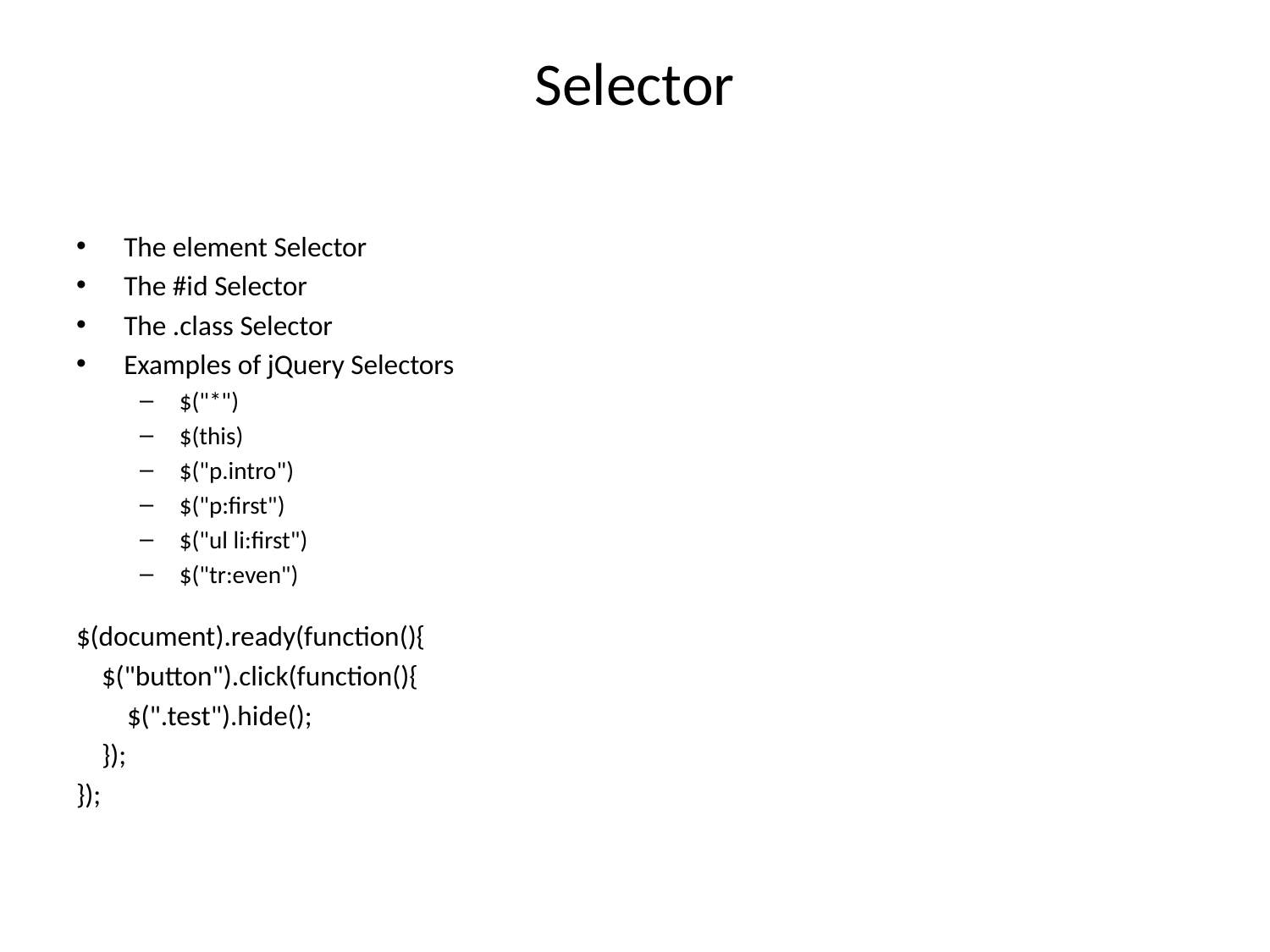

# Selector
The element Selector
The #id Selector
The .class Selector
Examples of jQuery Selectors
$("*")
$(this)
$("p.intro")
$("p:first")
$("ul li:first")
$("tr:even")

$(document).ready(function(){
    $("button").click(function(){
        $(".test").hide();
    });
});